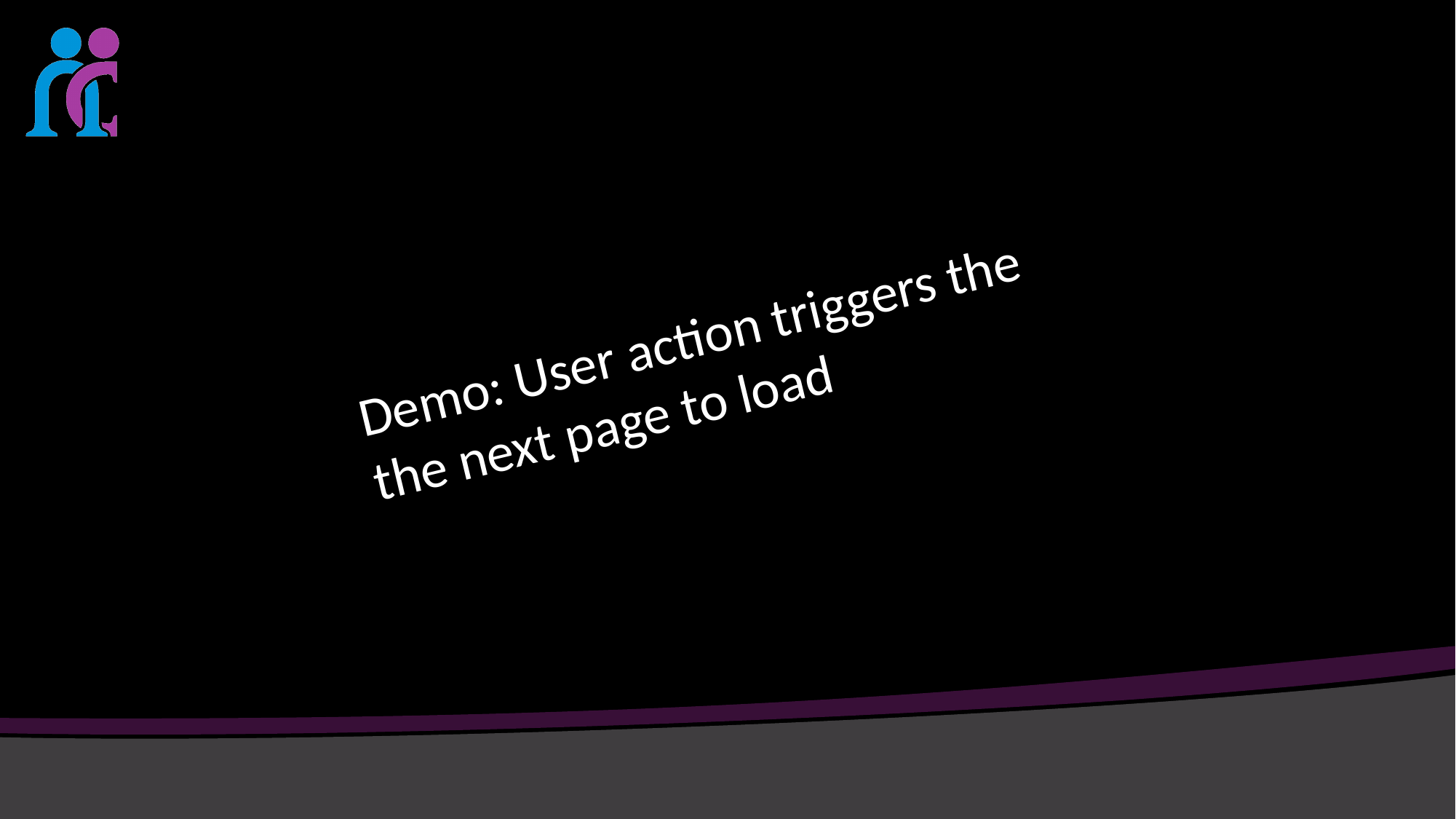

# Demo: User action triggers the the next page to load